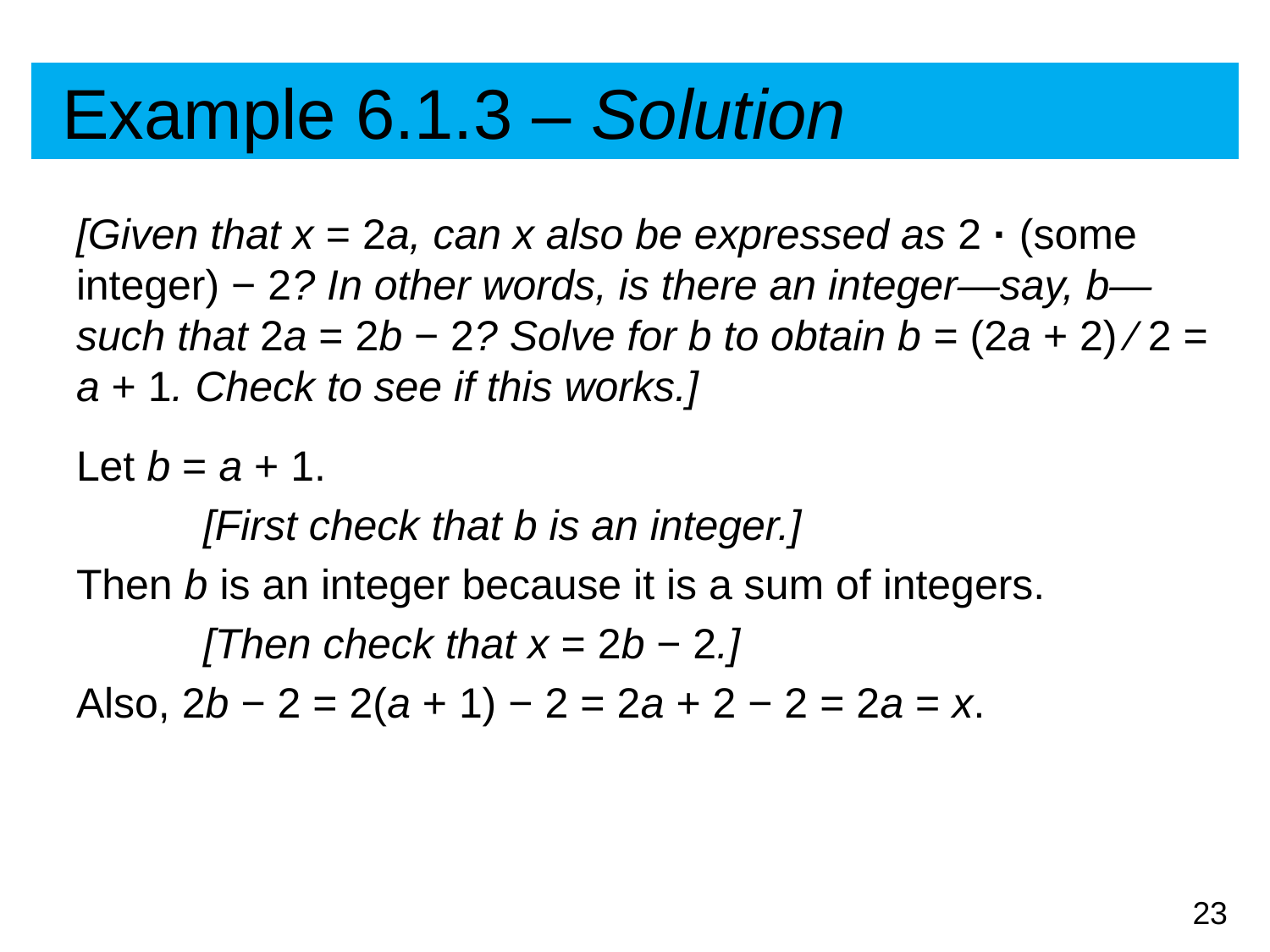

# Example 6.1.3 – Solution
[Given that x = 2a, can x also be expressed as 2 · (some integer) − 2? In other words, is there an integer—say, b—such that 2a = 2b − 2? Solve for b to obtain b = (2a + 2) ∕ 2 = a + 1. Check to see if this works.]

Let b = a + 1.
	[First check that b is an integer.]
Then b is an integer because it is a sum of integers.
	[Then check that x = 2b − 2.]
Also, 2b − 2 = 2(a + 1) − 2 = 2a + 2 − 2 = 2a = x.